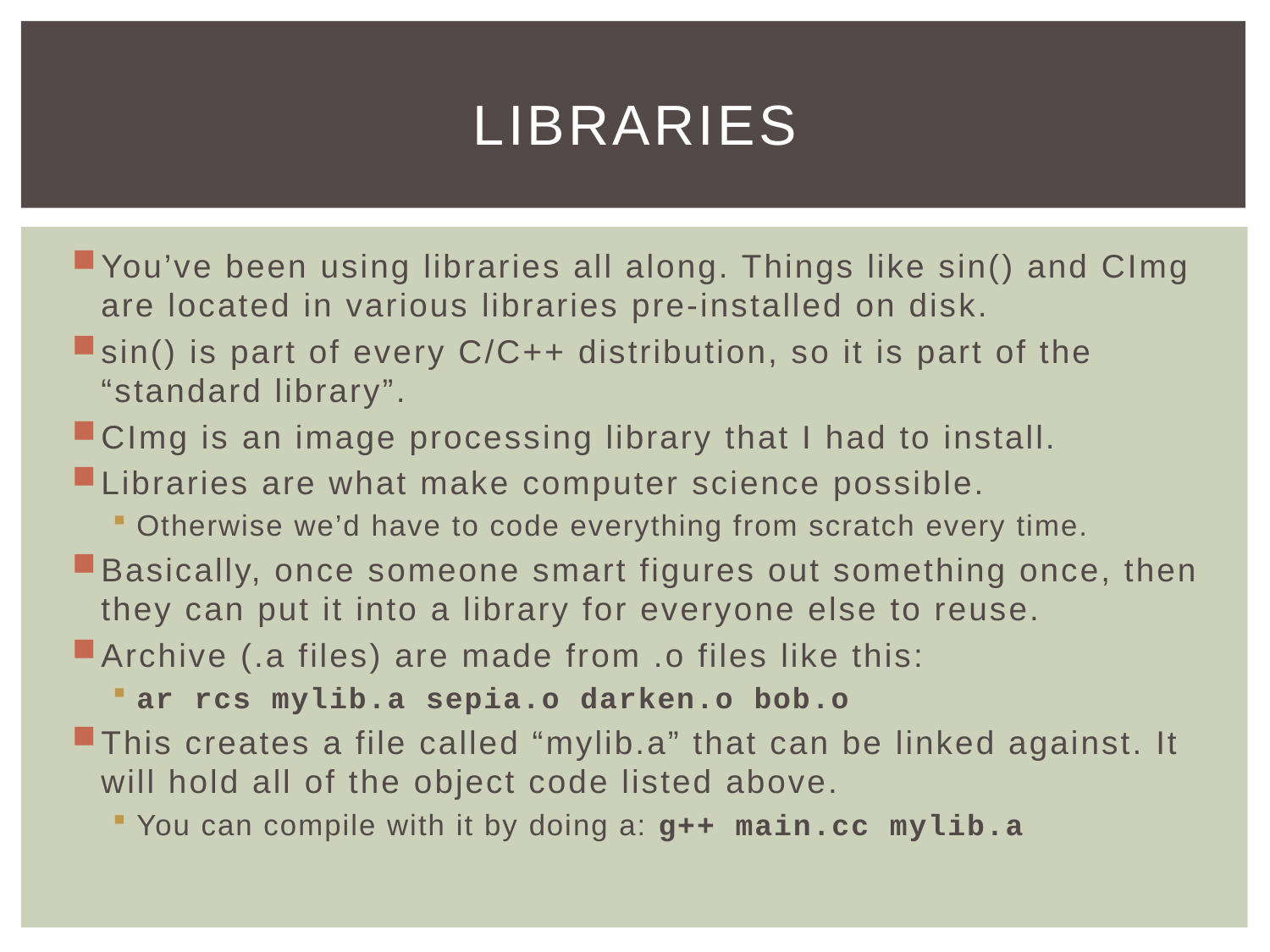

# Libraries
You’ve been using libraries all along. Things like sin() and CImg are located in various libraries pre-installed on disk.
sin() is part of every C/C++ distribution, so it is part of the “standard library”.
CImg is an image processing library that I had to install.
Libraries are what make computer science possible.
Otherwise we’d have to code everything from scratch every time.
Basically, once someone smart figures out something once, then they can put it into a library for everyone else to reuse.
Archive (.a files) are made from .o files like this:
ar rcs mylib.a sepia.o darken.o bob.o
This creates a file called “mylib.a” that can be linked against. It will hold all of the object code listed above.
You can compile with it by doing a: g++ main.cc mylib.a